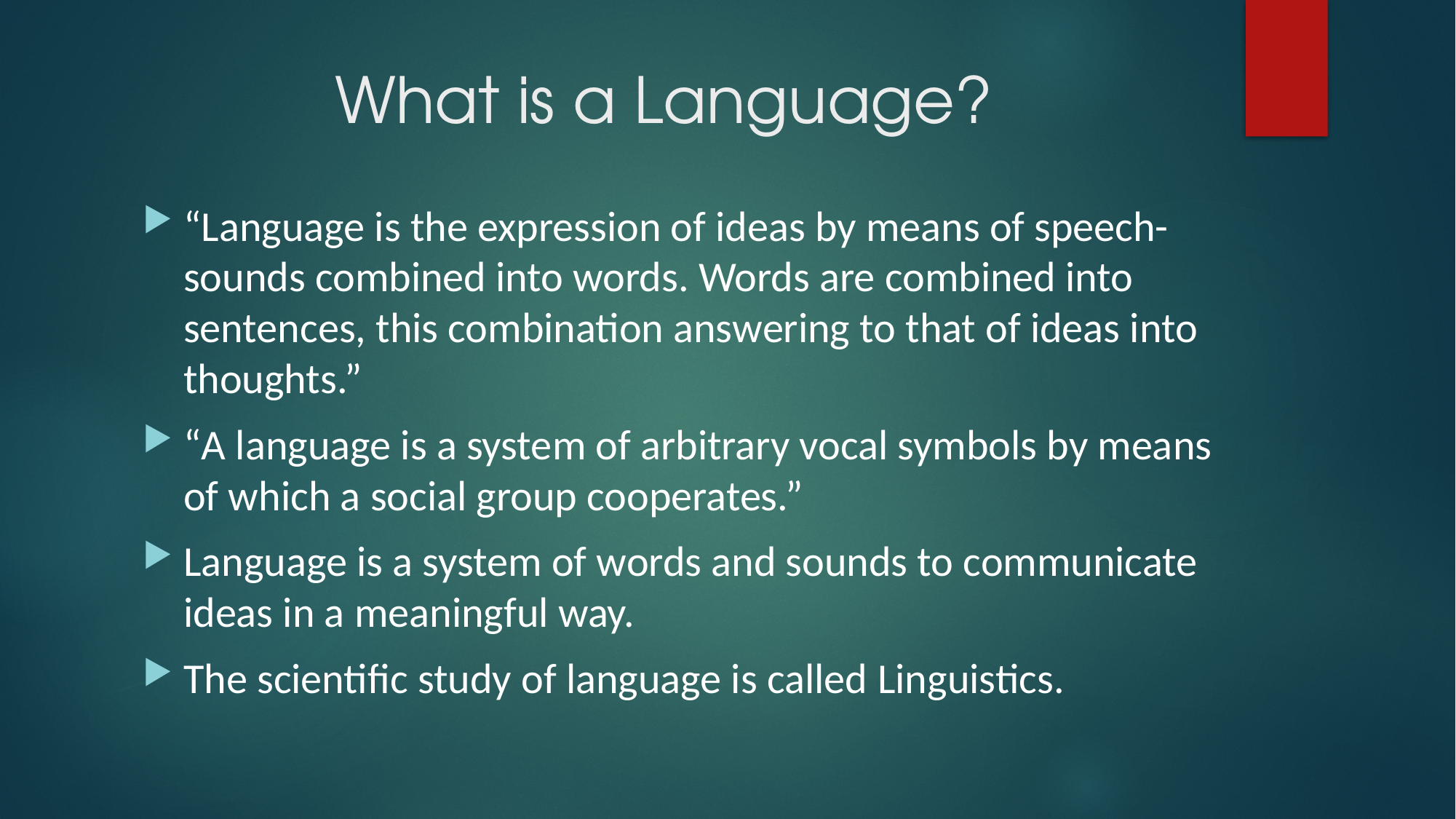

# What is a Language?
“Language is the expression of ideas by means of speech-sounds combined into words. Words are combined into sentences, this combination answering to that of ideas into thoughts.”
“A language is a system of arbitrary vocal symbols by means of which a social group cooperates.”
Language is a system of words and sounds to communicate ideas in a meaningful way.
The scientific study of language is called Linguistics.